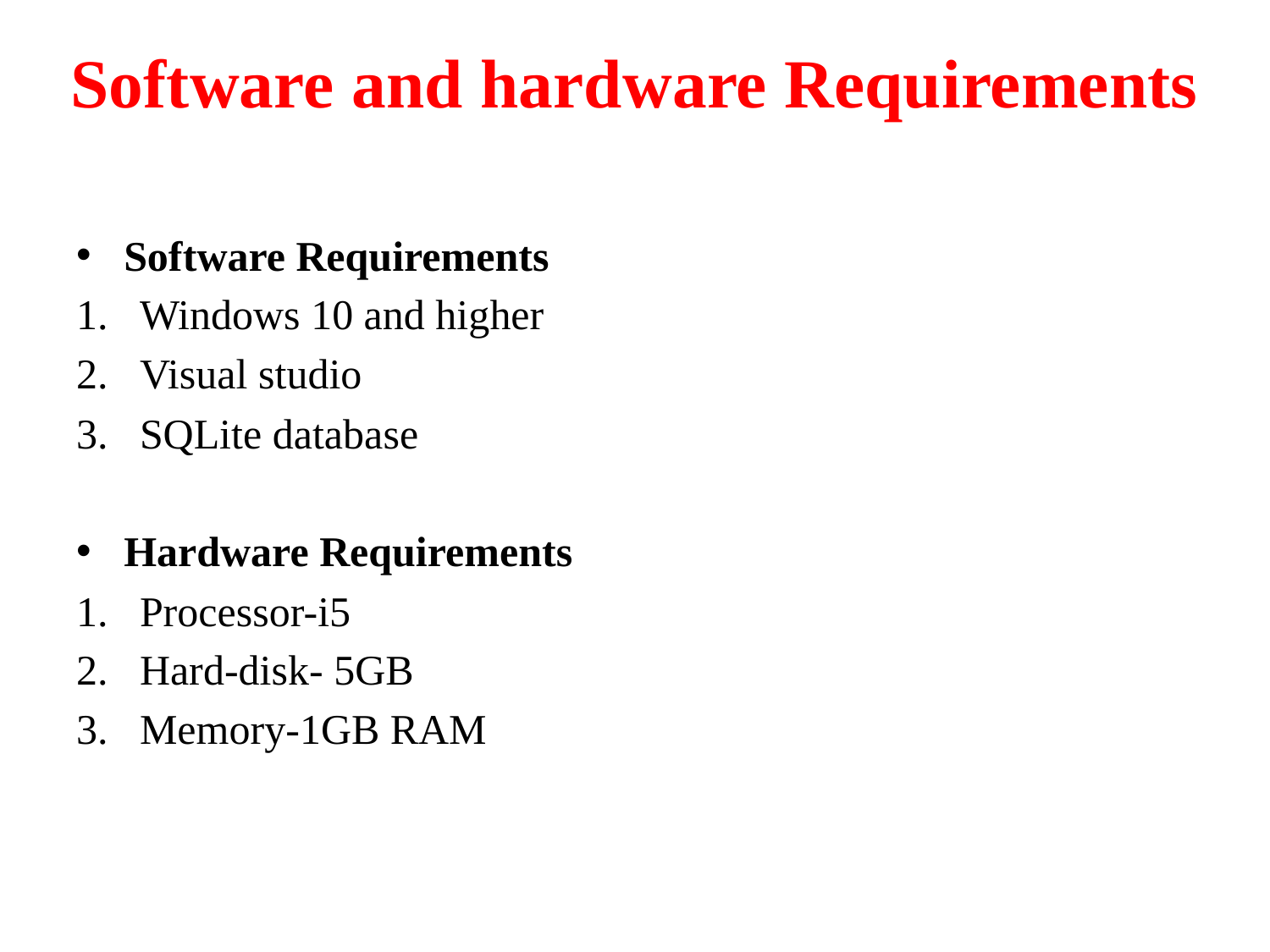

# Software and hardware Requirements
Software Requirements
Windows 10 and higher
Visual studio
SQLite database

Hardware Requirements
Processor-i5
Hard-disk- 5GB
Memory-1GB RAM